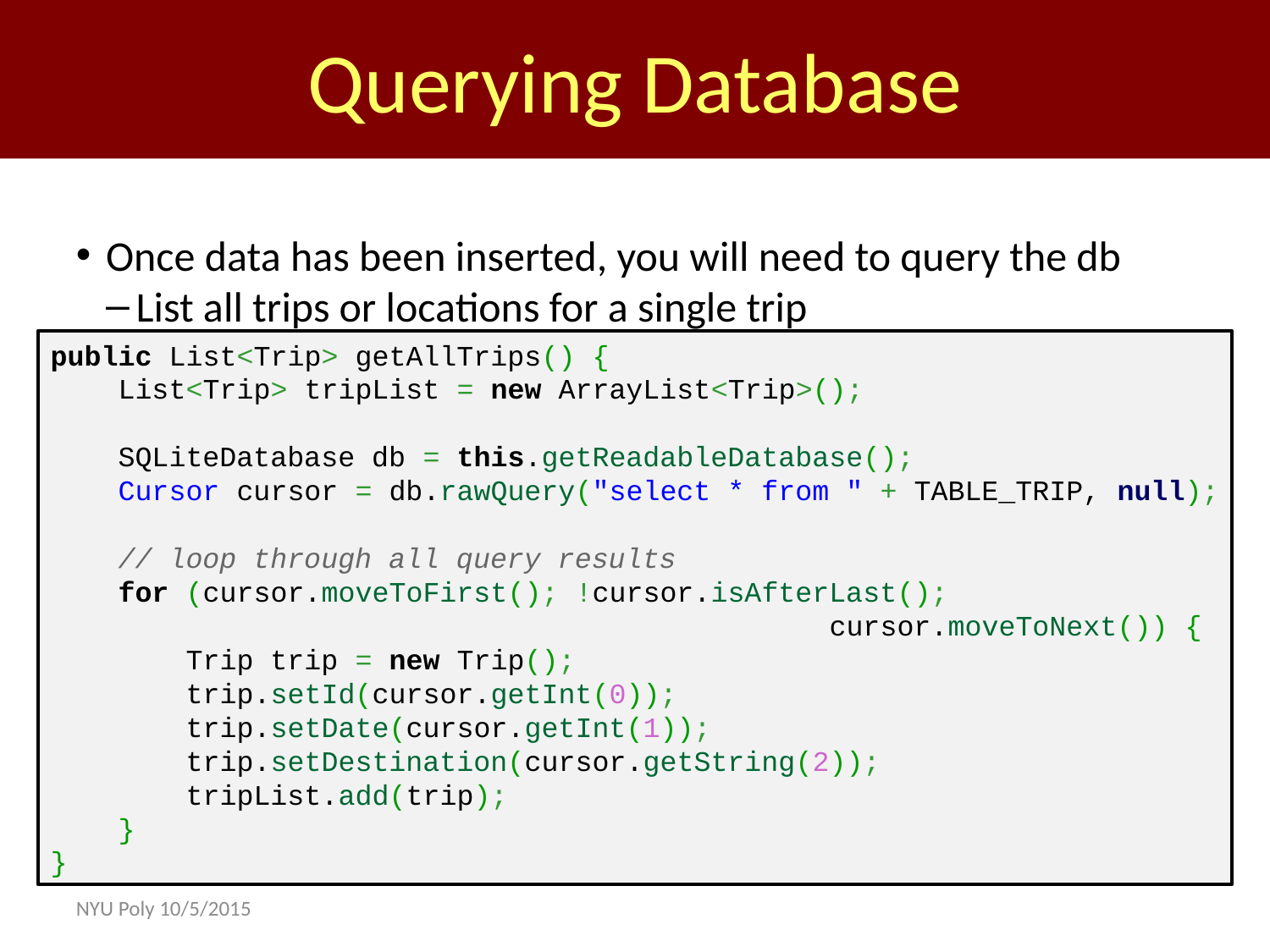

Querying Database
Once data has been inserted, you will need to query the db
List all trips or locations for a single trip

Can use db.query or db.rawQuery – returns Cursor object
Difference is the arguments

public List<Trip> getAllTrips() {
    List<Trip> tripList = new ArrayList<Trip>();

    SQLiteDatabase db = this.getReadableDatabase();
    Cursor cursor = db.rawQuery("select * from " + TABLE_TRIP, null);

    // loop through all query results
    for (cursor.moveToFirst(); !cursor.isAfterLast();
                                              cursor.moveToNext()) {
        Trip trip = new Trip();
        trip.setId(cursor.getInt(0));
        trip.setDate(cursor.getInt(1));
        trip.setDestination(cursor.getString(2));
        tripList.add(trip);
    }
}
NYU Poly 10/5/2015